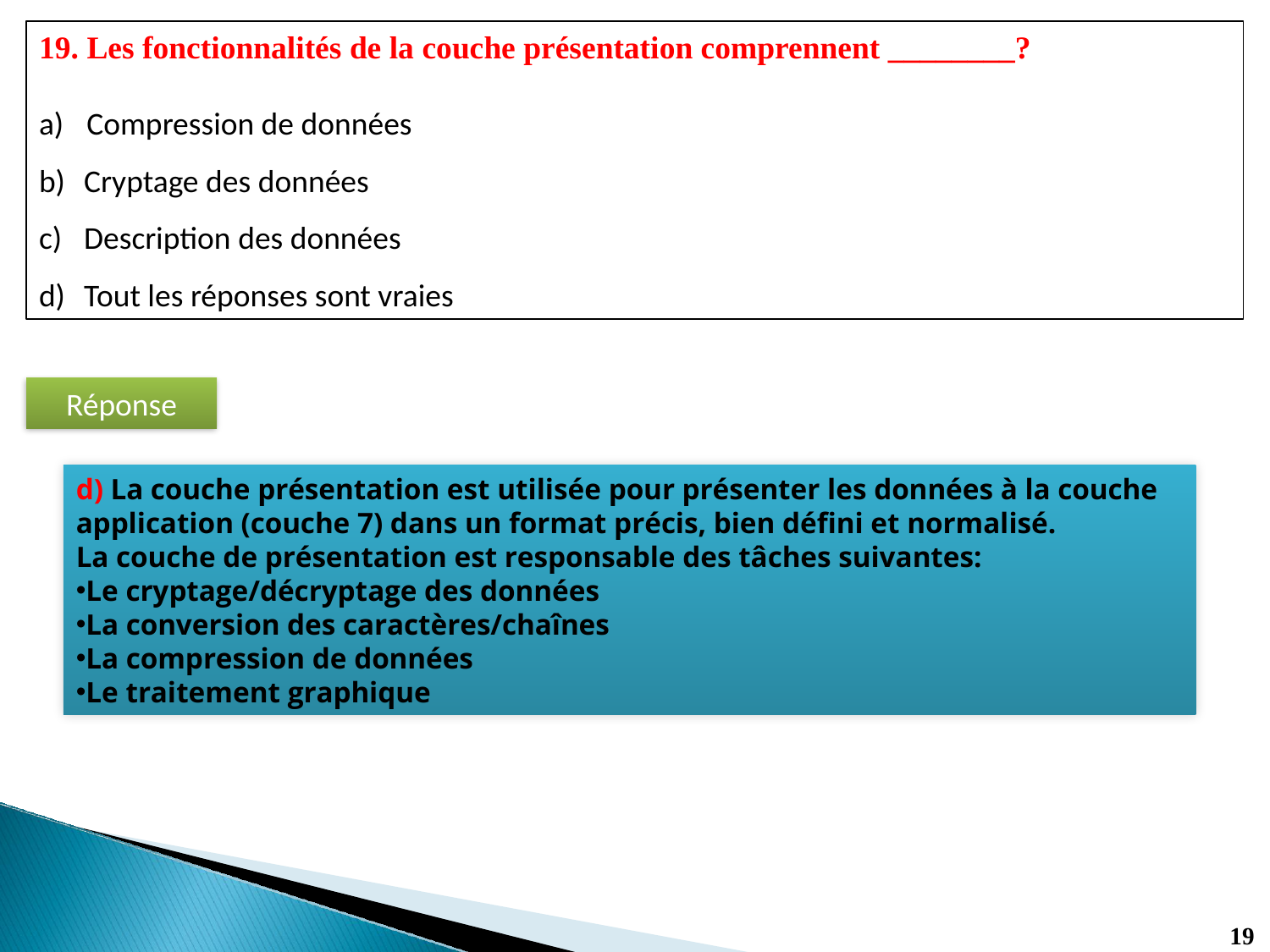

19. Les fonctionnalités de la couche présentation comprennent ________?

Compression de données
Cryptage des données
Description des données
Tout les réponses sont vraies
Réponse
d) La couche présentation est utilisée pour présenter les données à la couche application (couche 7) dans un format précis, bien défini et normalisé.
La couche de présentation est responsable des tâches suivantes:
Le cryptage/décryptage des données
La conversion des caractères/chaînes
La compression de données
Le traitement graphique
19